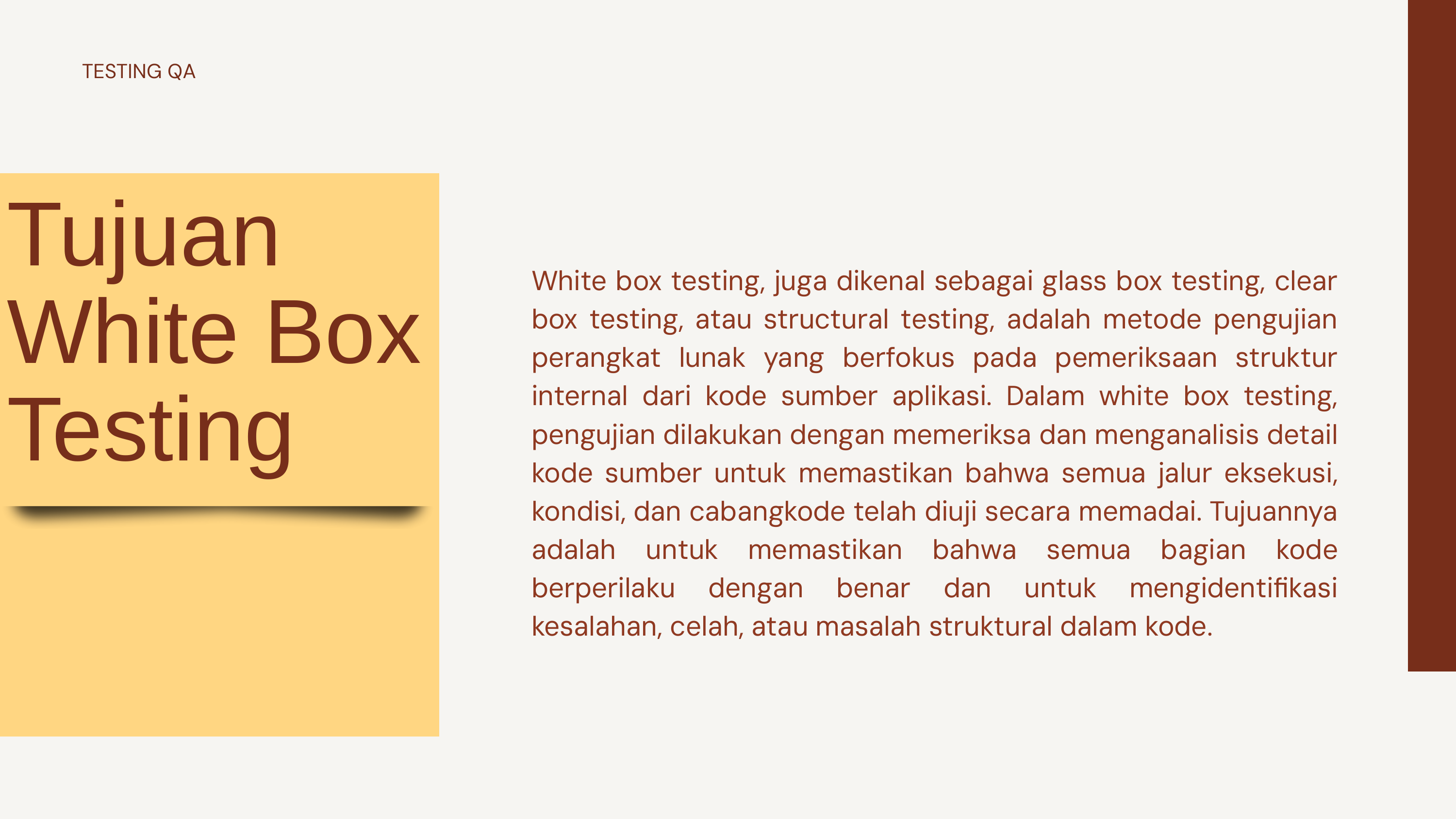

TESTING QA

Tujuan White Box Testing
White box testing, juga dikenal sebagai glass box testing, clear box testing, atau structural testing, adalah metode pengujian perangkat lunak yang berfokus pada pemeriksaan struktur internal dari kode sumber aplikasi. Dalam white box testing, pengujian dilakukan dengan memeriksa dan menganalisis detail kode sumber untuk memastikan bahwa semua jalur eksekusi, kondisi, dan cabangkode telah diuji secara memadai. Tujuannya adalah untuk memastikan bahwa semua bagian kode berperilaku dengan benar dan untuk mengidentifikasi kesalahan, celah, atau masalah struktural dalam kode.